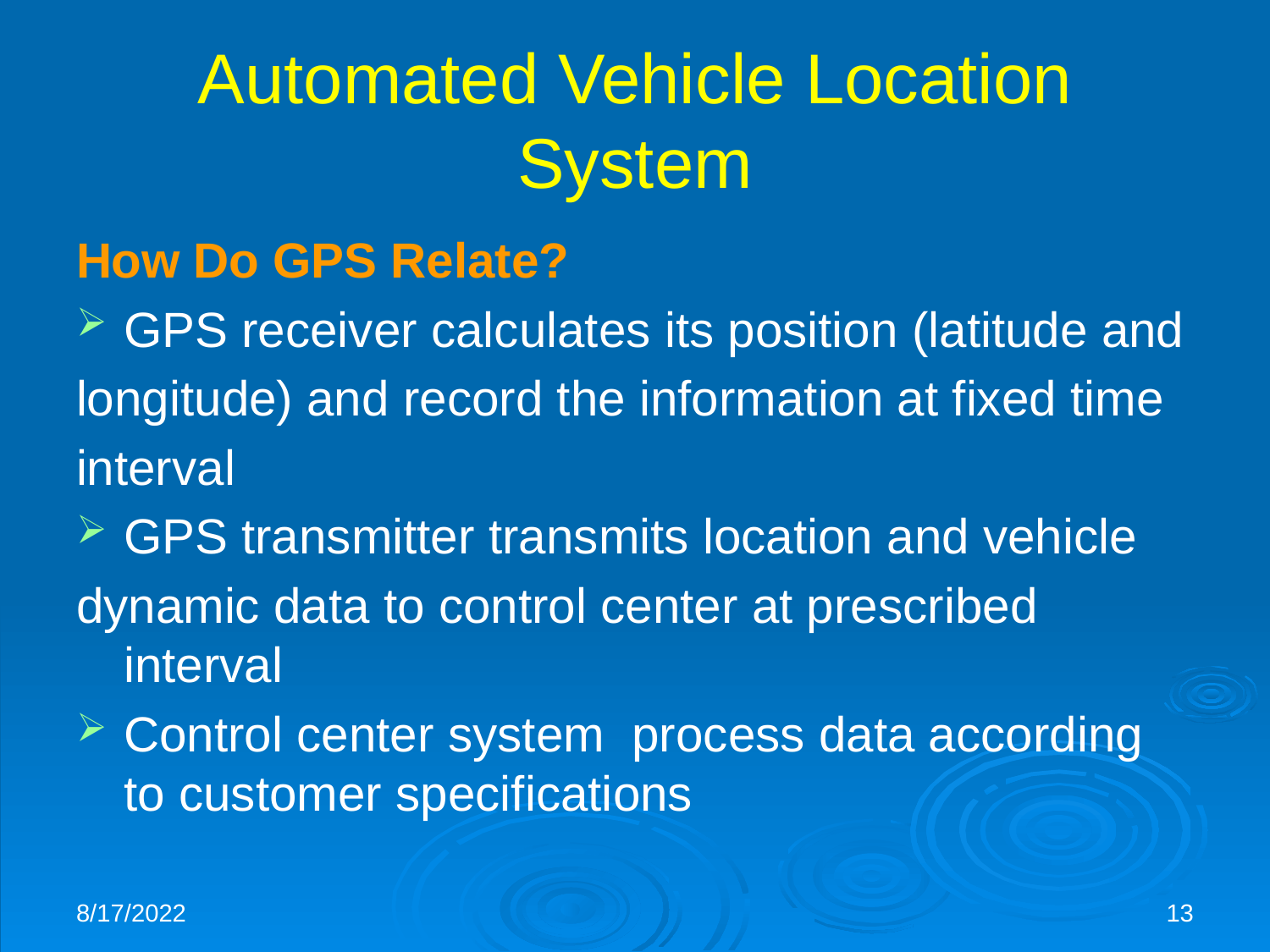

# Automated Vehicle Location System
How Do GPS Relate?
GPS receiver calculates its position (latitude and
longitude) and record the information at fixed time
interval
GPS transmitter transmits location and vehicle
dynamic data to control center at prescribed interval
Control center system  process data according to customer specifications

8/17/2022
13